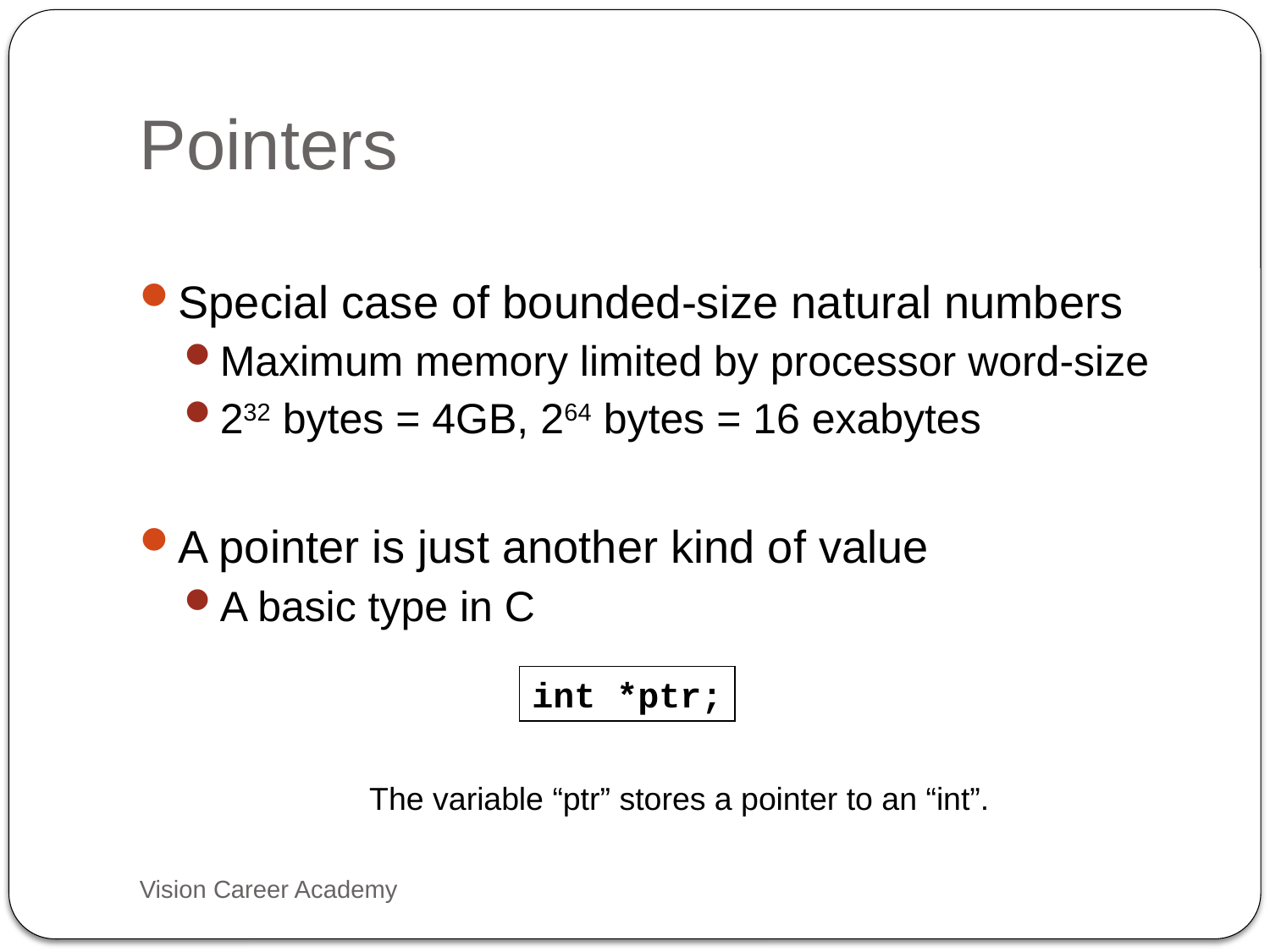

# Pointers

Special case of bounded-size natural numbers
Maximum memory limited by processor word-size
232 bytes = 4GB, 264 bytes = 16 exabytes

A pointer is just another kind of value
A basic type in C

int *ptr;
The variable “ptr” stores a pointer to an “int”.
Vision Career Academy